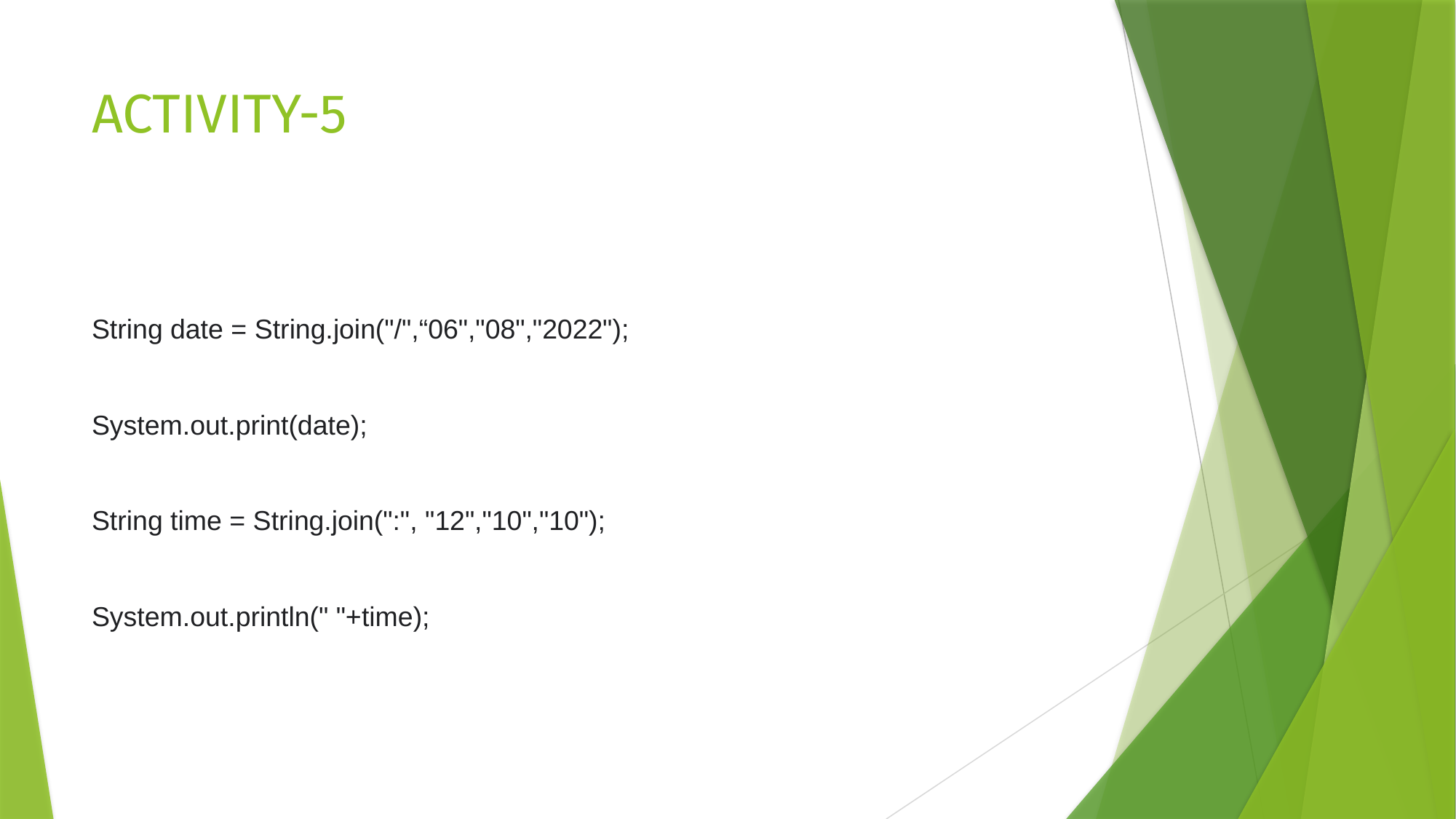

# ACTIVITY-5

String date = String.join("/",“06","08","2022");

System.out.print(date);

String time = String.join(":", "12","10","10");

System.out.println(" "+time);